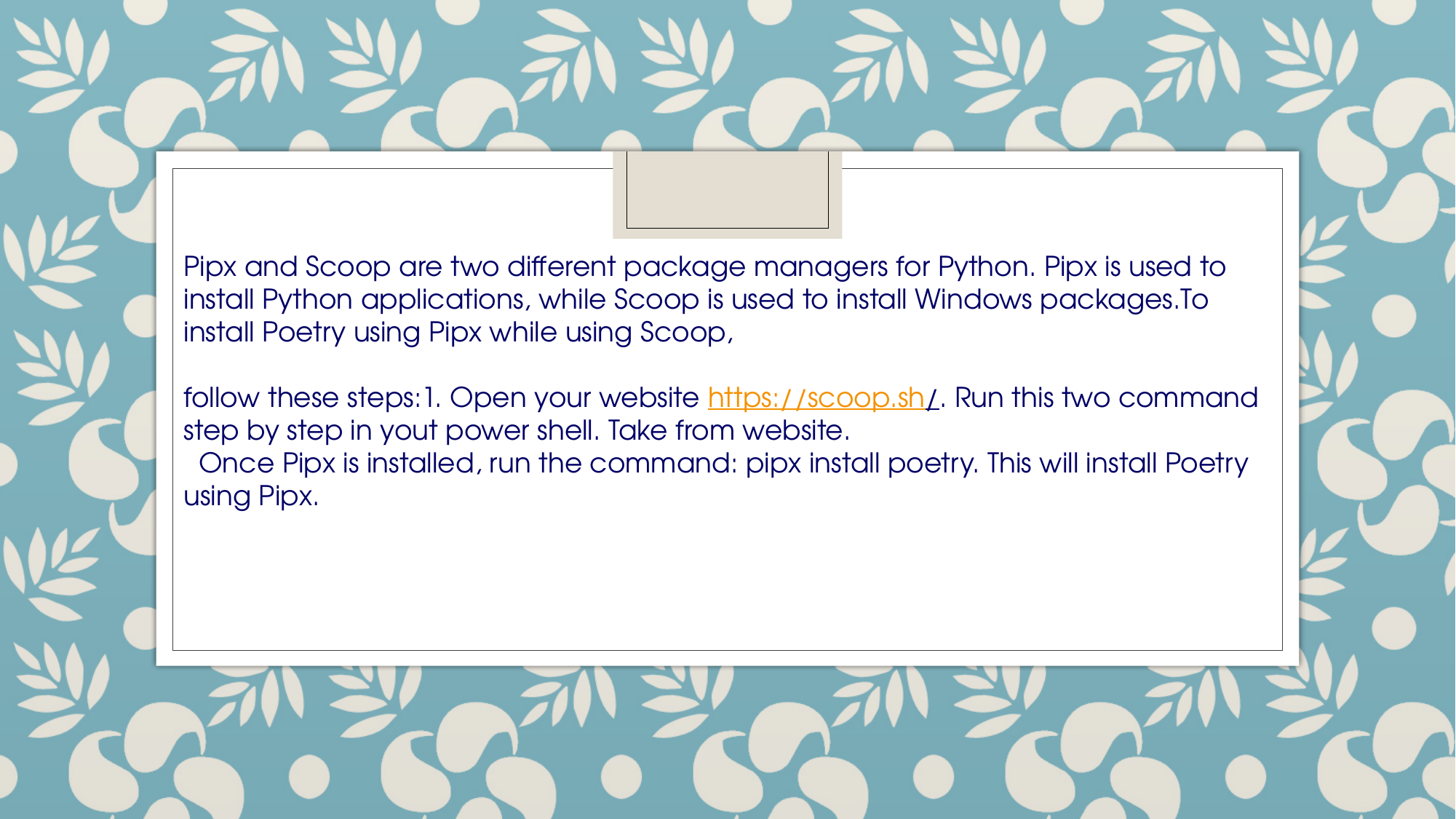

Pipx and Scoop are two different package managers for Python. Pipx is used to install Python applications, while Scoop is used to install Windows packages.To install Poetry using Pipx while using Scoop,

follow these steps:1. Open your website https://scoop.sh/. Run this two command step by step in yout power shell. Take from website.
  Once Pipx is installed, run the command: pipx install poetry. This will install Poetry using Pipx.